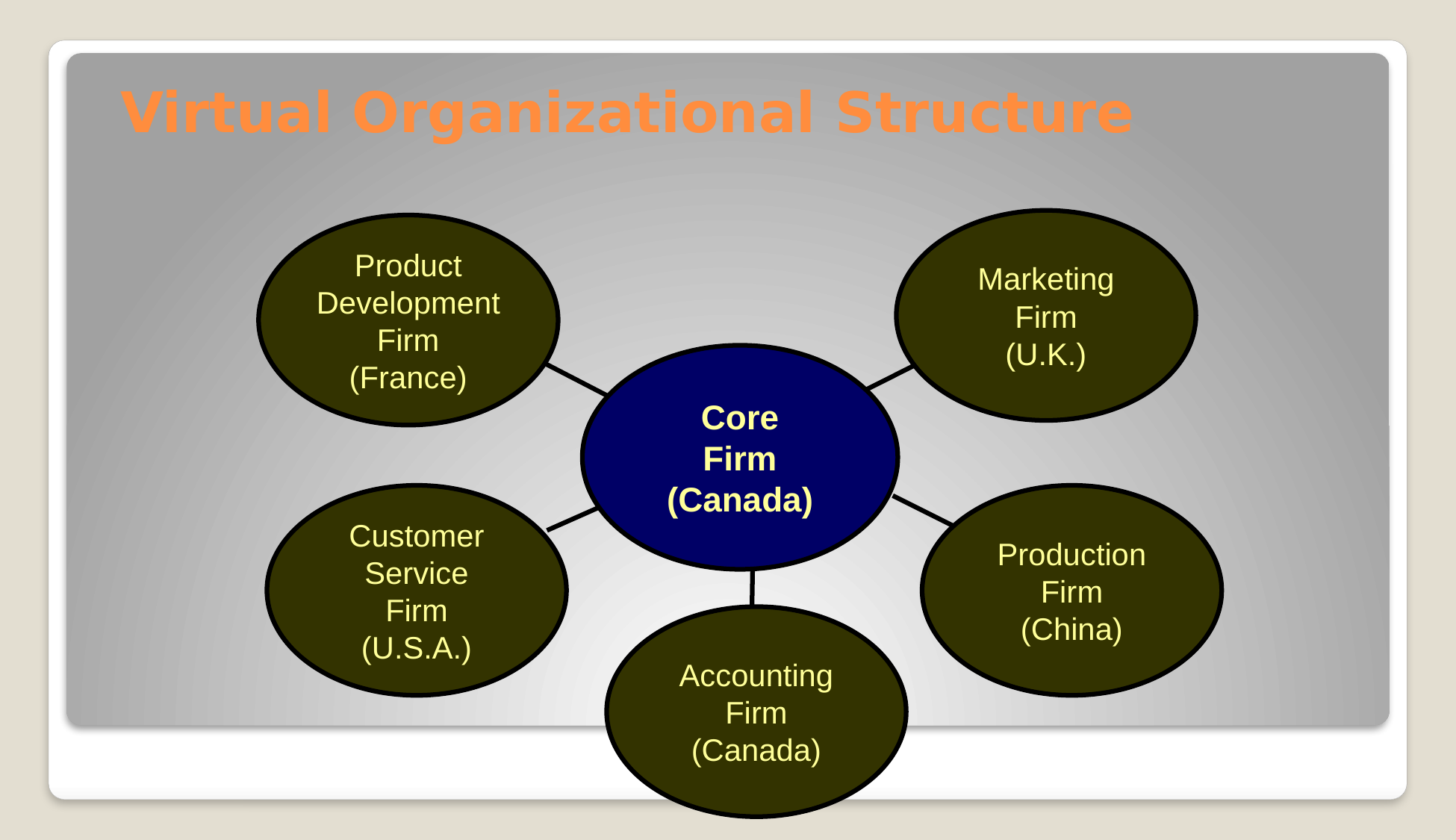

# Virtual Organizational Structure
Marketing
Firm
(U.K.)
Product
Development
Firm
(France)
Core
Firm
(Canada)

Customer
Service
Firm
(U.S.A.)
Production
Firm
(China)

Accounting
Firm
(Canada)